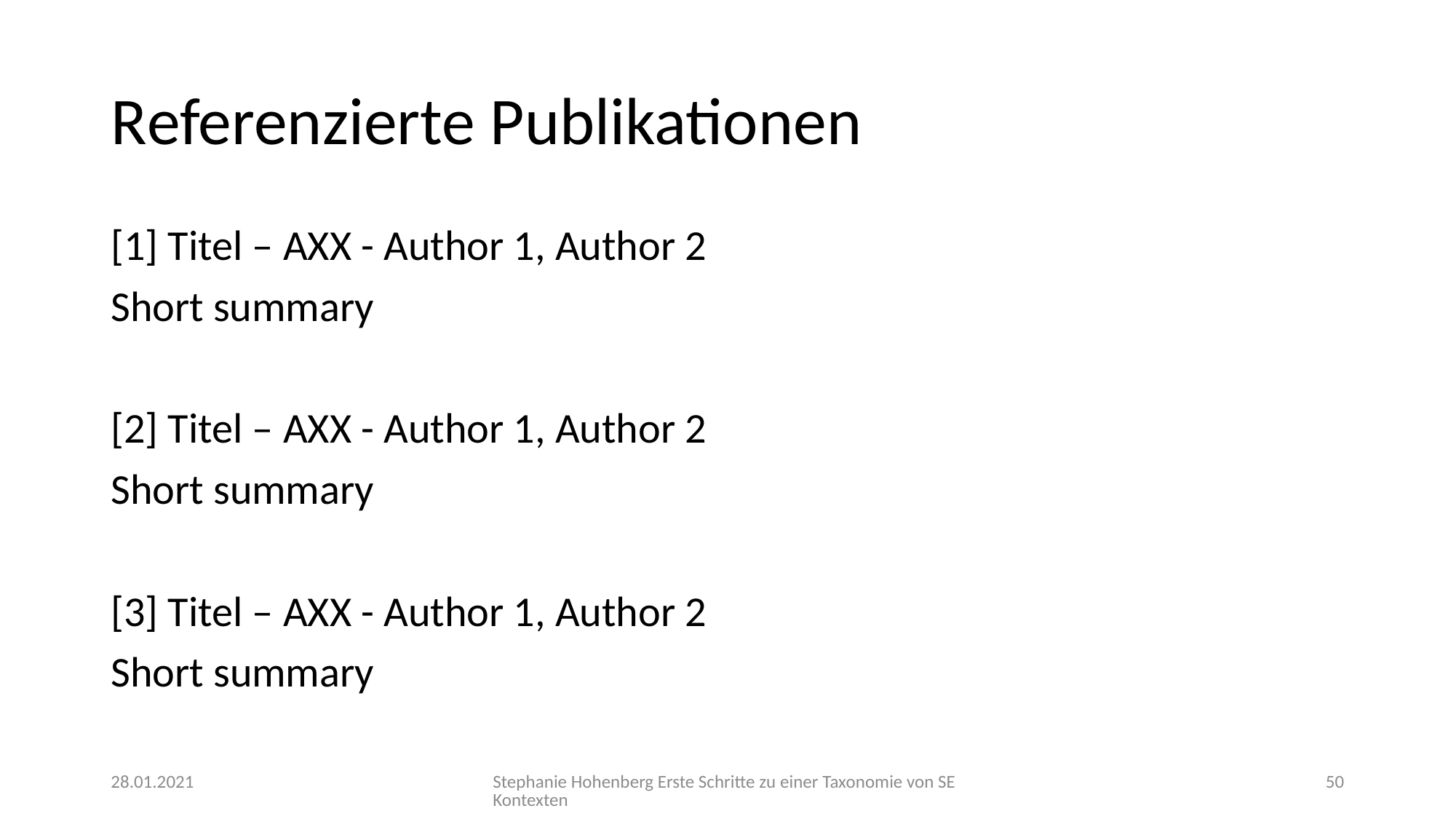

# Referenzierte Publikationen
[1] Titel – AXX - Author 1, Author 2
Short summary

[2] Titel – AXX - Author 1, Author 2
Short summary

[3] Titel – AXX - Author 1, Author 2
Short summary
28.01.2021
Stephanie Hohenberg
Erste Schritte zu einer Taxonomie von SE Kontexten
50